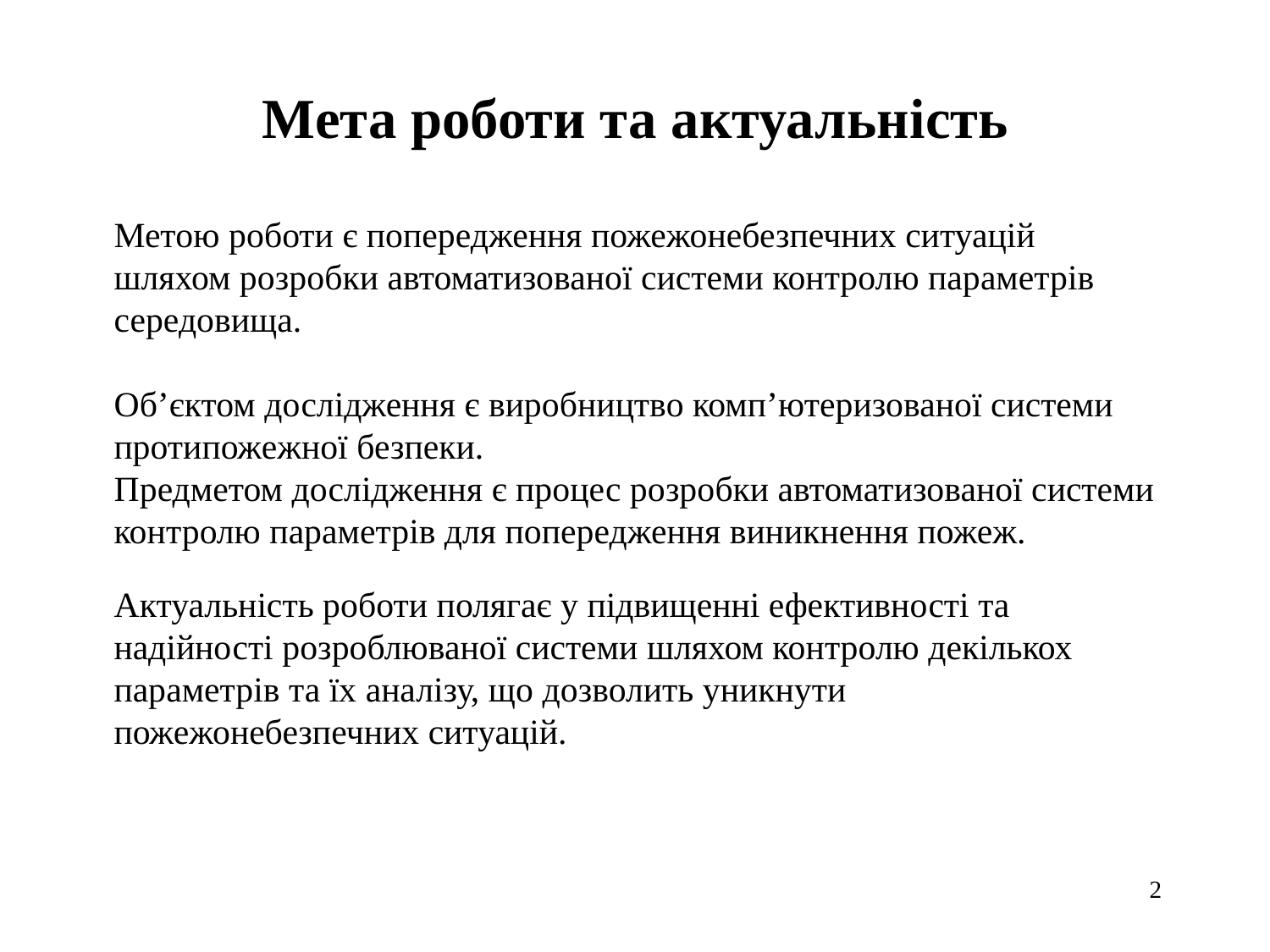

Мета роботи та актуальність
# Метою роботи є попередження пожежонебезпечних ситуацій шляхом розробки автоматизованої системи контролю параметрів середовища. Об’єктом дослідження є виробництво комп’ютеризованої системи протипожежної безпеки. Предметом дослідження є процес розробки автоматизованої системи контролю параметрів для попередження виникнення пожеж.
Актуальність роботи полягає у підвищенні ефективності та надійності розроблюваної системи шляхом контролю декількох параметрів та їх аналізу, що дозволить уникнути пожежонебезпечних ситуацій.
2